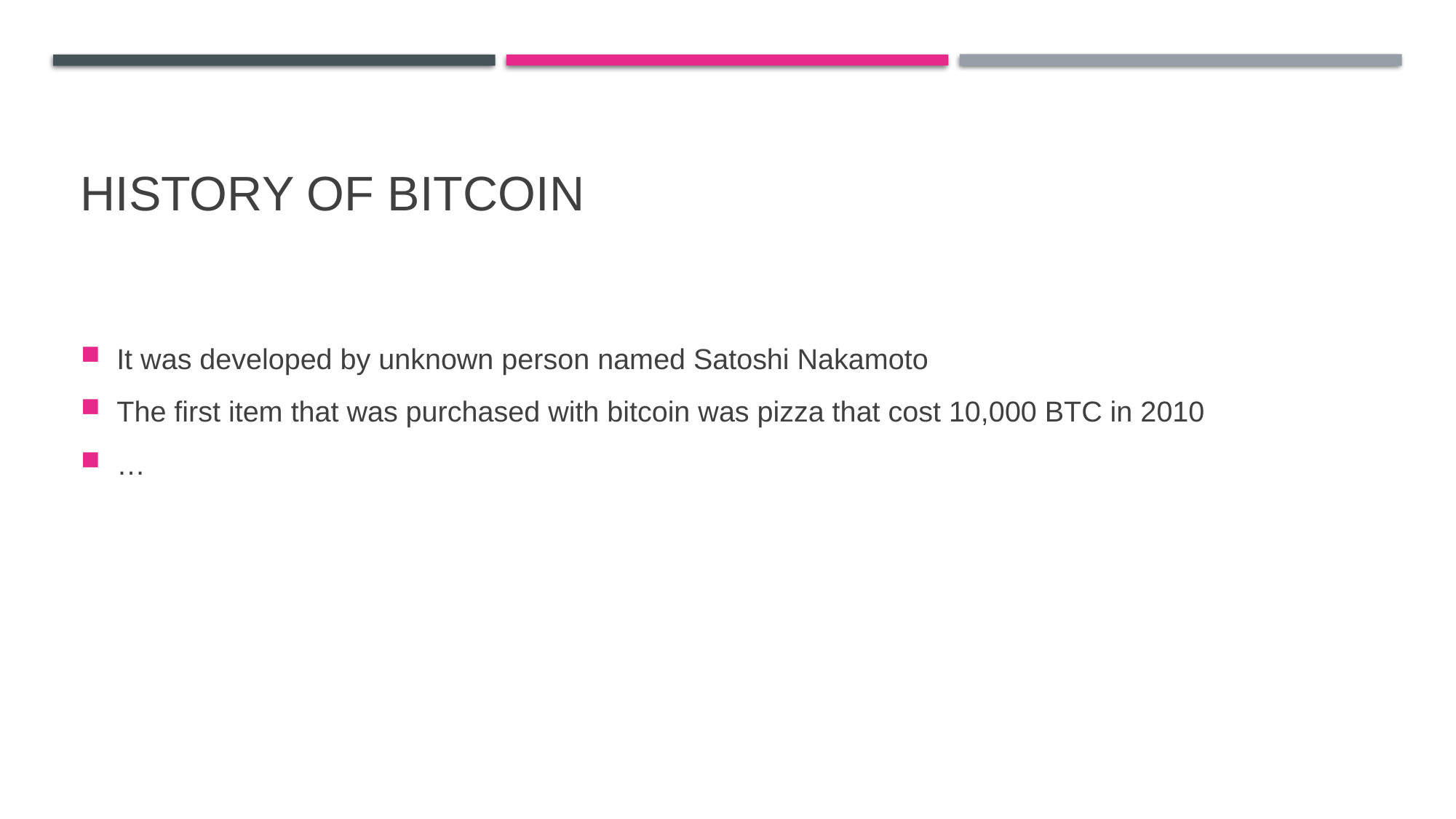

# History of bitcoin
It was developed by unknown person named Satoshi Nakamoto
The first item that was purchased with bitcoin was pizza that cost 10,000 BTC in 2010
…